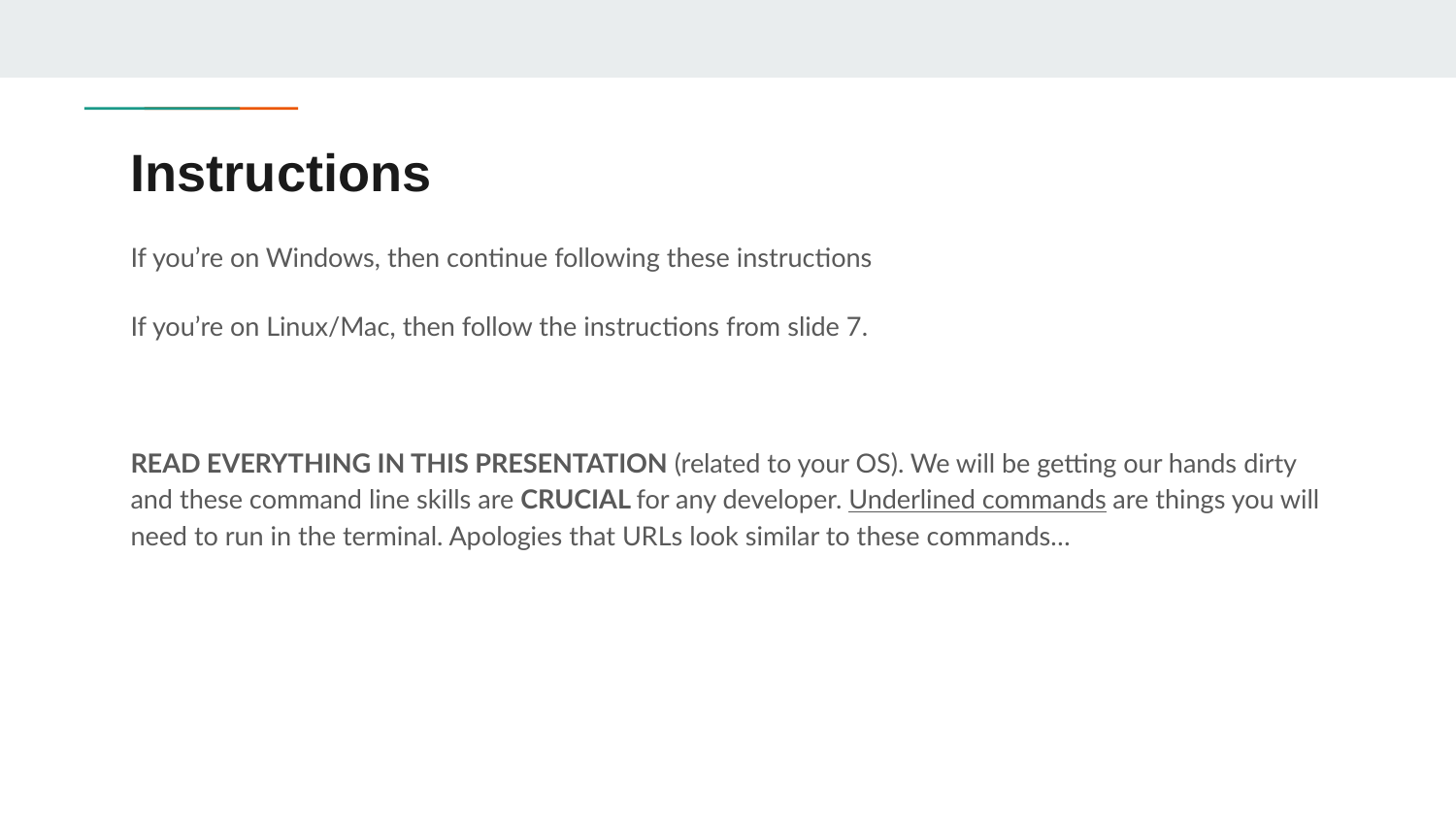

# Instructions
If you’re on Windows, then continue following these instructions
If you’re on Linux/Mac, then follow the instructions from slide 7.

READ EVERYTHING IN THIS PRESENTATION (related to your OS). We will be getting our hands dirty and these command line skills are CRUCIAL for any developer. Underlined commands are things you will need to run in the terminal. Apologies that URLs look similar to these commands…